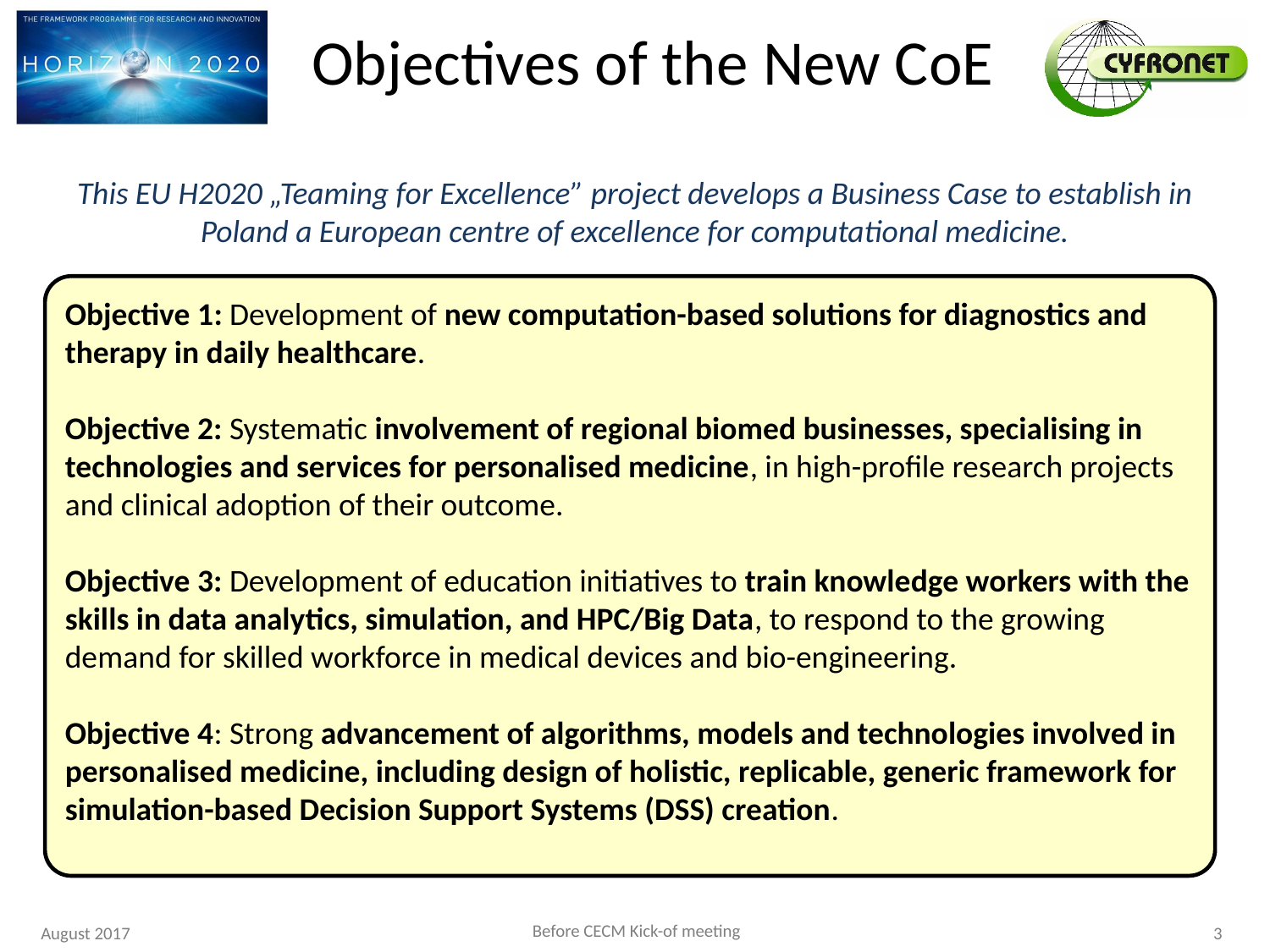

# Objectives of the New CoE
This EU H2020 „Teaming for Excellence” project develops a Business Case to establish in Poland a European centre of excellence for computational medicine.
Objective 1: Development of new computation-based solutions for diagnostics and therapy in daily healthcare.

Objective 2: Systematic involvement of regional biomed businesses, specialising in technologies and services for personalised medicine, in high-profile research projects and clinical adoption of their outcome.

Objective 3: Development of education initiatives to train knowledge workers with the skills in data analytics, simulation, and HPC/Big Data, to respond to the growing demand for skilled workforce in medical devices and bio-engineering.

Objective 4: Strong advancement of algorithms, models and technologies involved in personalised medicine, including design of holistic, replicable, generic framework for simulation-based Decision Support Systems (DSS) creation.